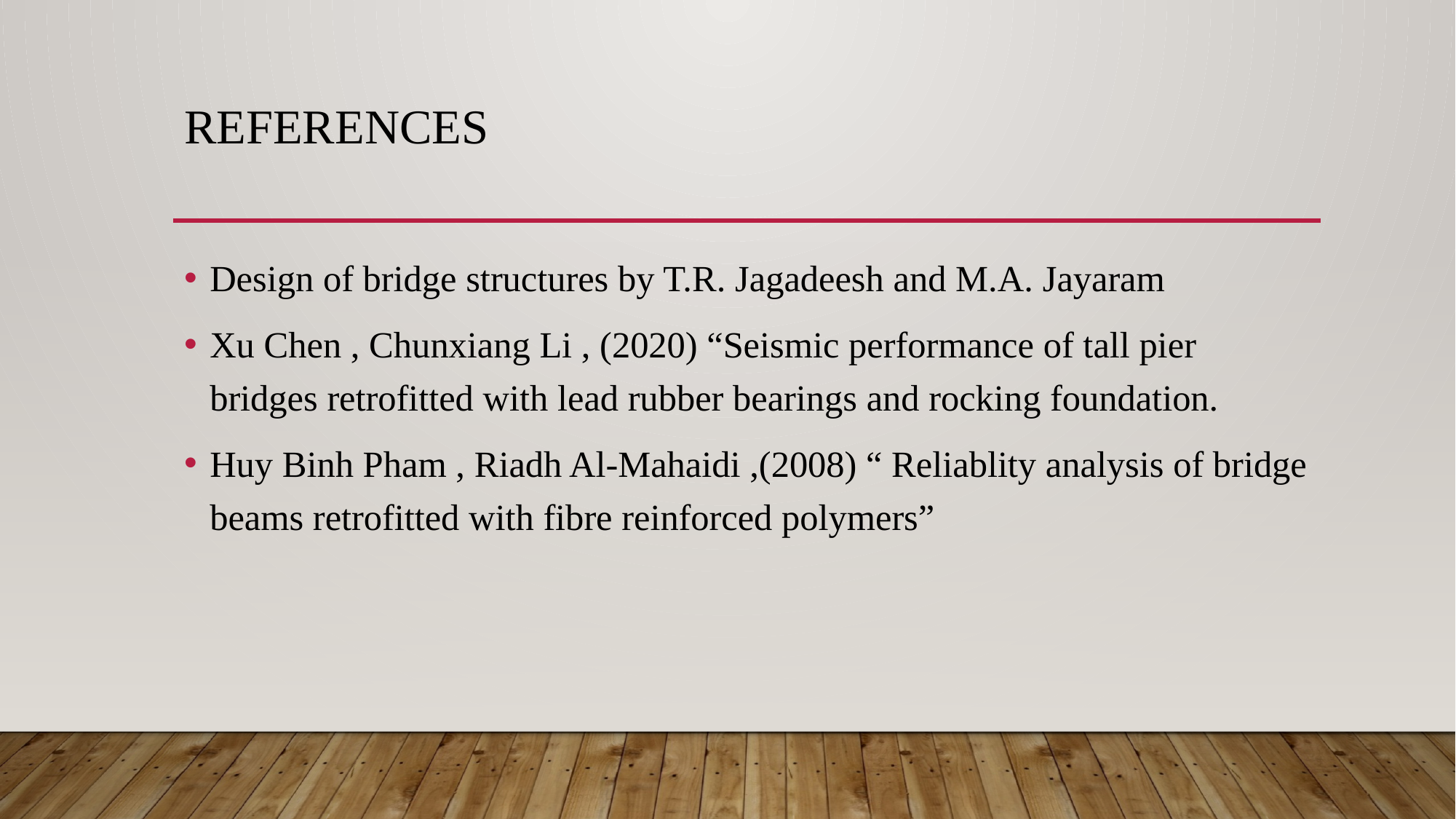

# REFERENCES
Design of bridge structures by T.R. Jagadeesh and M.A. Jayaram
Xu Chen , Chunxiang Li , (2020) “Seismic performance of tall pier bridges retrofitted with lead rubber bearings and rocking foundation.
Huy Binh Pham , Riadh Al-Mahaidi ,(2008) “ Reliablity analysis of bridge beams retrofitted with fibre reinforced polymers”